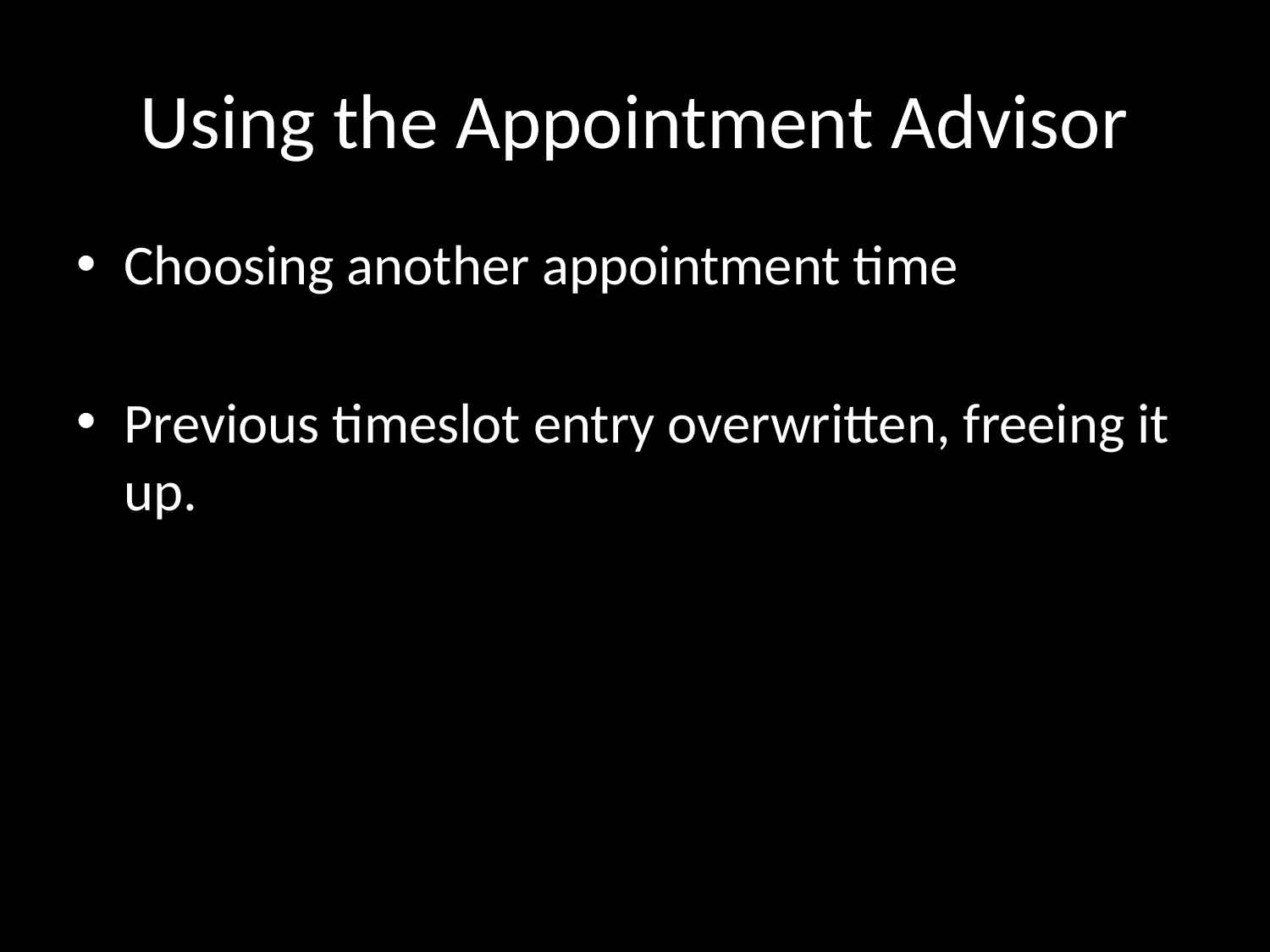

# Using the Appointment Advisor
Choosing another appointment time

Previous timeslot entry overwritten, freeing it up.